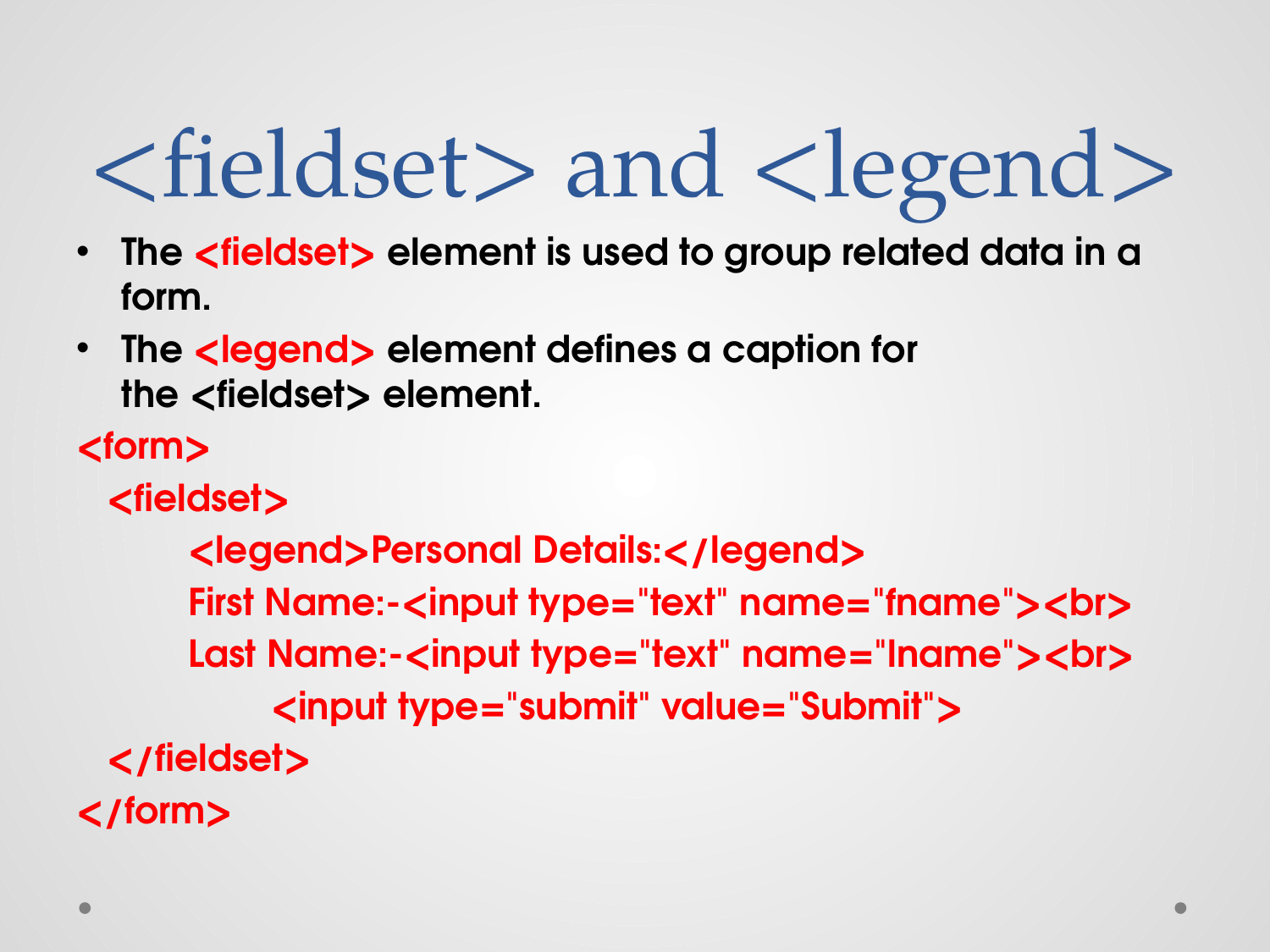

# <fieldset> and <legend>
The <fieldset> element is used to group related data in a form.
The <legend> element defines a caption for the <fieldset> element.
<form>
   <fieldset>
 	<legend>Personal Details:</legend>
	First Name:-<input type="text" name="fname"><br>
	Last Name:-<input type="text" name="lname"><br>
    		        <input type="submit" value="Submit">
   </fieldset>
</form>